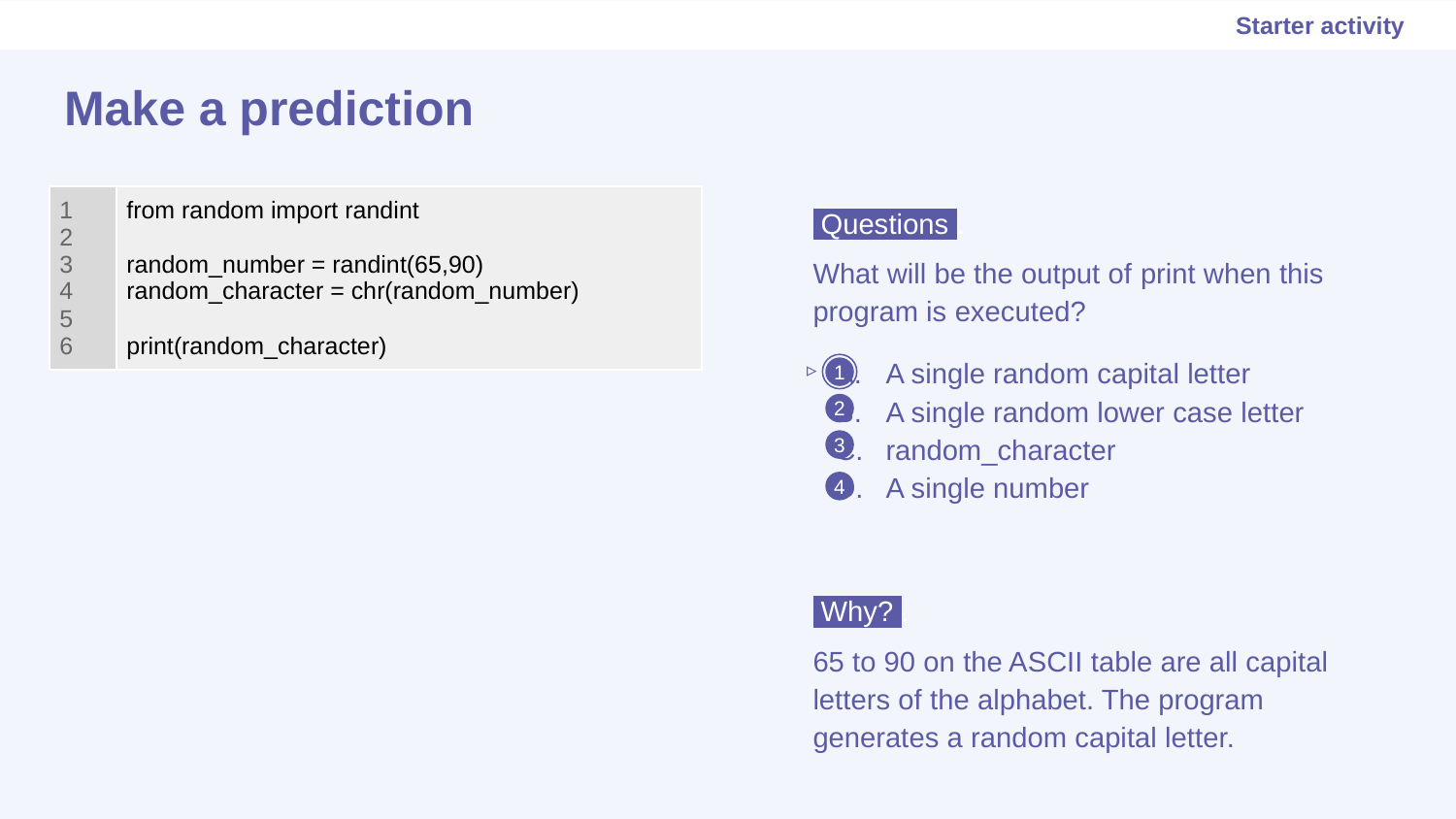

Starter activity
# Make a prediction

 Questions .
What will be the output of print when this program is executed?
A single random capital letter
A single random lower case letter
random_character
A single number
| 1 2 3 4 5 6 | from random import randint random\_number = randint(65,90) random\_character = chr(random\_number) print(random\_character) |
| --- | --- |
▹

1
2
3
4

 Why? .
65 to 90 on the ASCII table are all capital letters of the alphabet. The program generates a random capital letter.